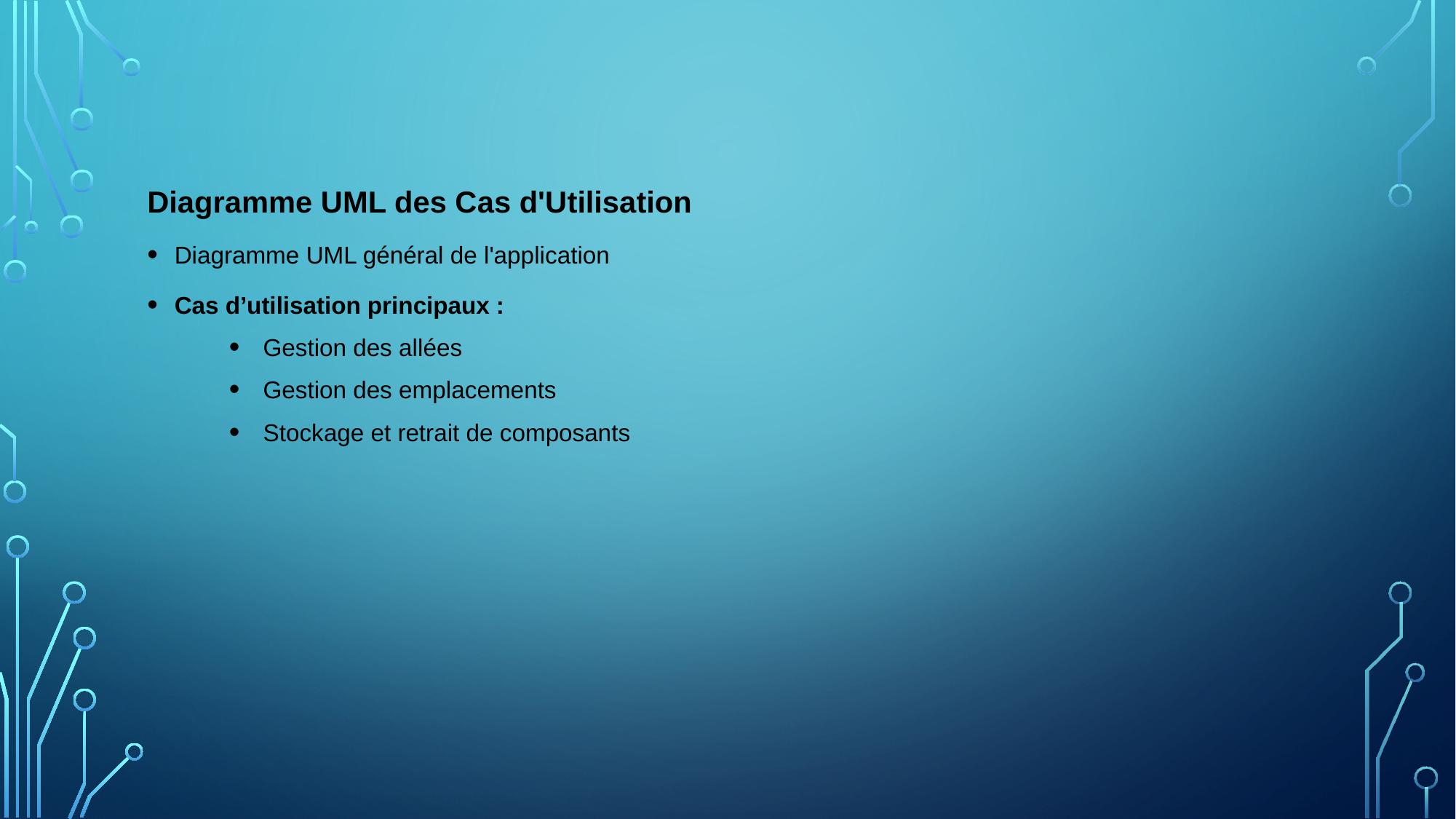

Diagramme UML des Cas d'Utilisation
Diagramme UML général de l'application
Cas d’utilisation principaux :
Gestion des allées
Gestion des emplacements
Stockage et retrait de composants